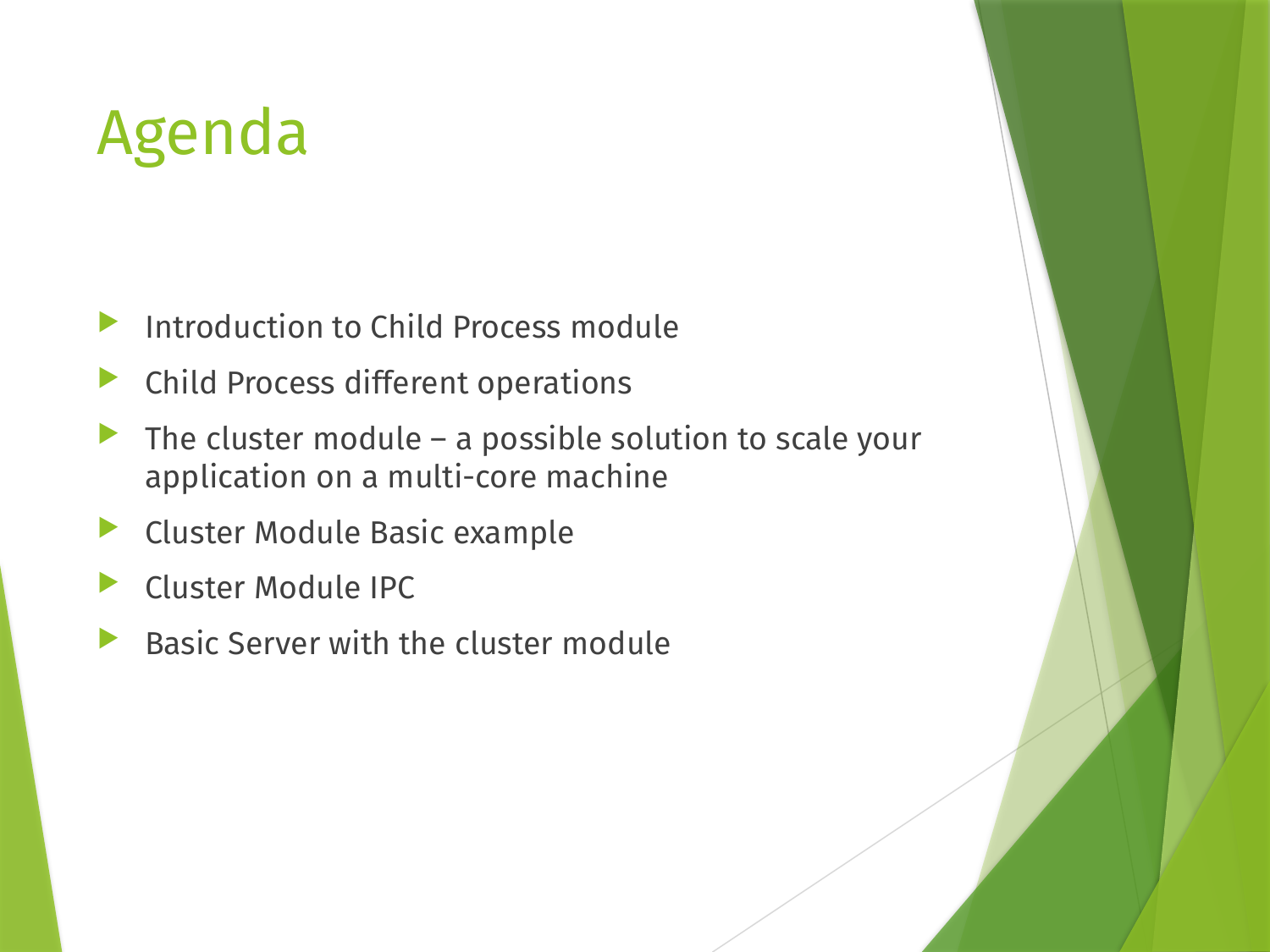

# Agenda
Introduction to Child Process module
Child Process different operations
The cluster module – a possible solution to scale your application on a multi-core machine
Cluster Module Basic example
Cluster Module IPC
Basic Server with the cluster module